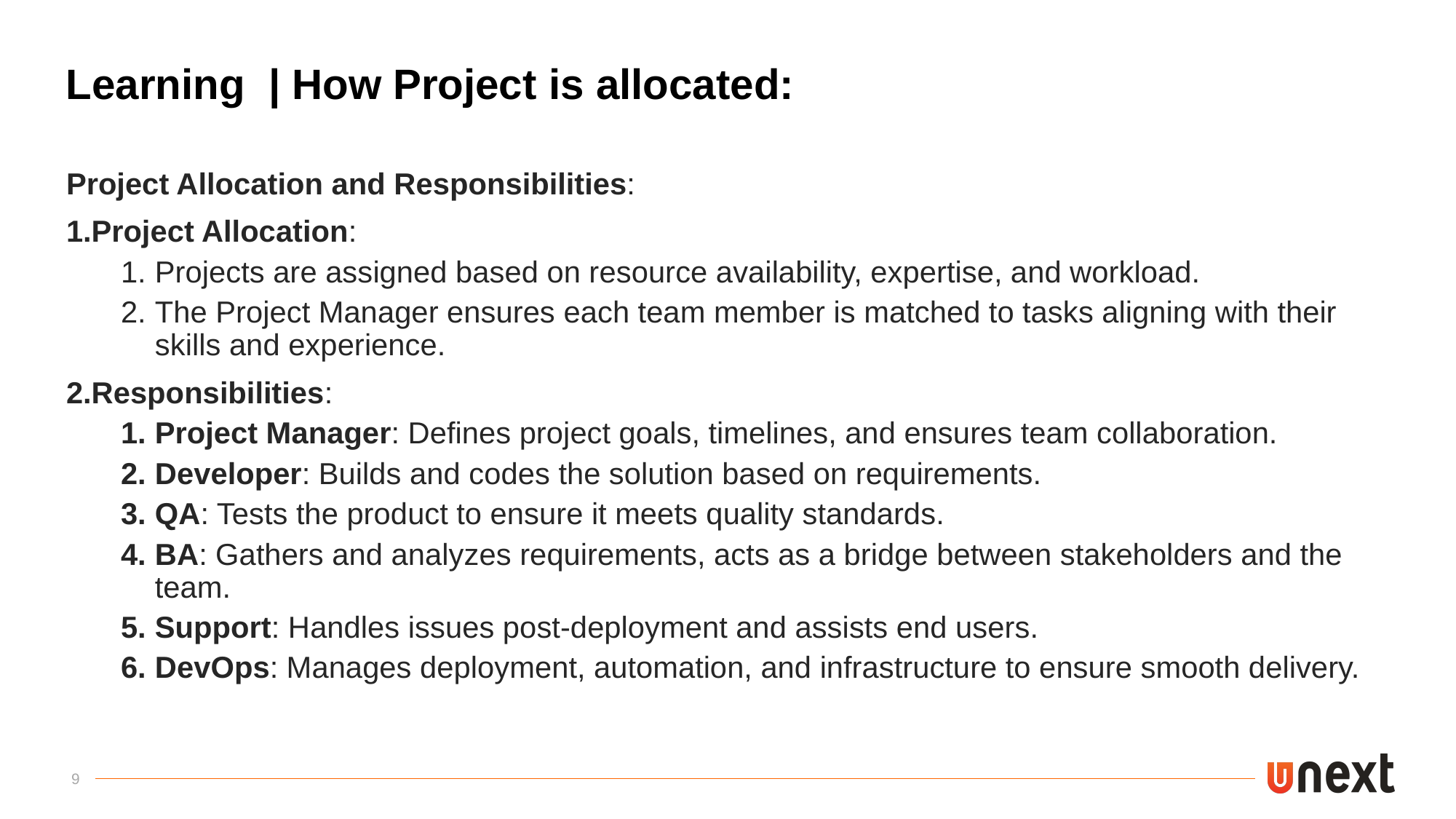

# Learning  | How Project is allocated:
Project Allocation and Responsibilities:
Project Allocation:
Projects are assigned based on resource availability, expertise, and workload.
The Project Manager ensures each team member is matched to tasks aligning with their skills and experience.
Responsibilities:
Project Manager: Defines project goals, timelines, and ensures team collaboration.
Developer: Builds and codes the solution based on requirements.
QA: Tests the product to ensure it meets quality standards.
BA: Gathers and analyzes requirements, acts as a bridge between stakeholders and the team.
Support: Handles issues post-deployment and assists end users.
DevOps: Manages deployment, automation, and infrastructure to ensure smooth delivery.

9